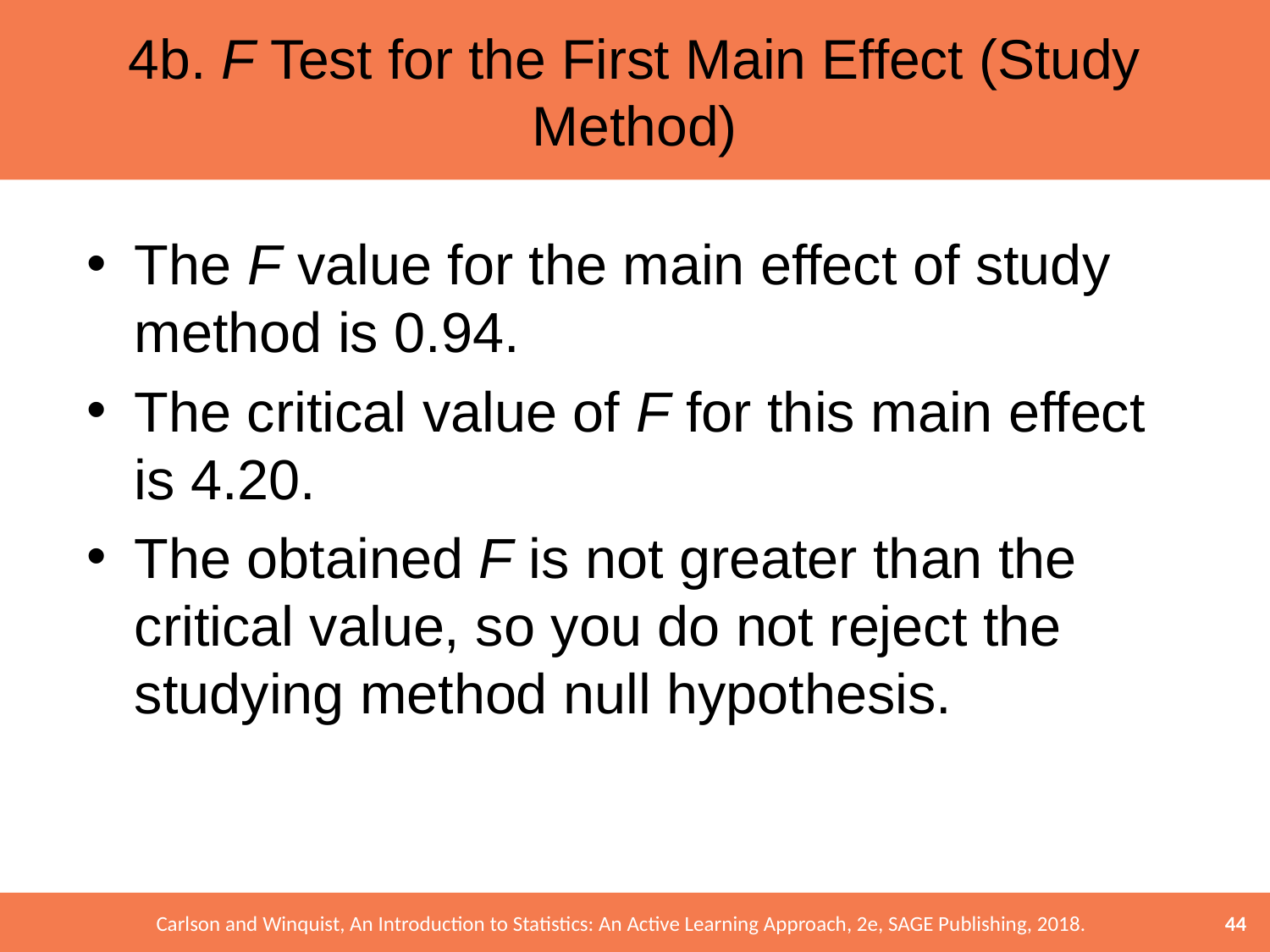

# 4b. F Test for the First Main Effect (Study Method)
The F value for the main effect of study method is 0.94.
The critical value of F for this main effect is 4.20.
The obtained F is not greater than the critical value, so you do not reject the studying method null hypothesis.
44
Carlson and Winquist, An Introduction to Statistics: An Active Learning Approach, 2e, SAGE Publishing, 2018.